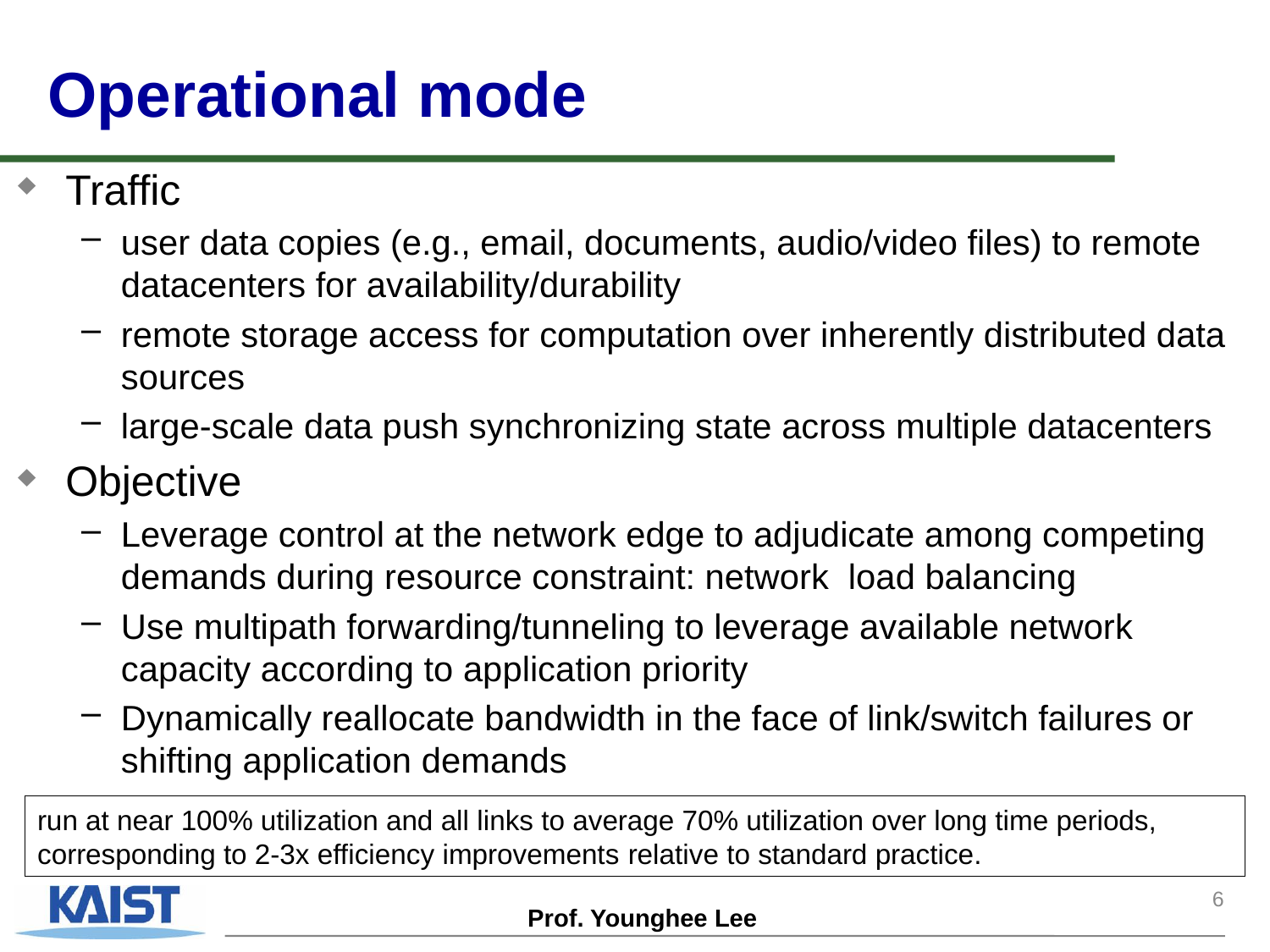

# Operational mode
Traffic
user data copies (e.g., email, documents, audio/video files) to remote datacenters for availability/durability
remote storage access for computation over inherently distributed data sources
large-scale data push synchronizing state across multiple datacenters
Objective
Leverage control at the network edge to adjudicate among competing demands during resource constraint: network  load balancing
Use multipath forwarding/tunneling to leverage available network capacity according to application priority
Dynamically reallocate bandwidth in the face of link/switch failures or shifting application demands
run at near 100% utilization and all links to average 70% utilization over long time periods, corresponding to 2-3x efficiency improvements relative to standard practice.
6